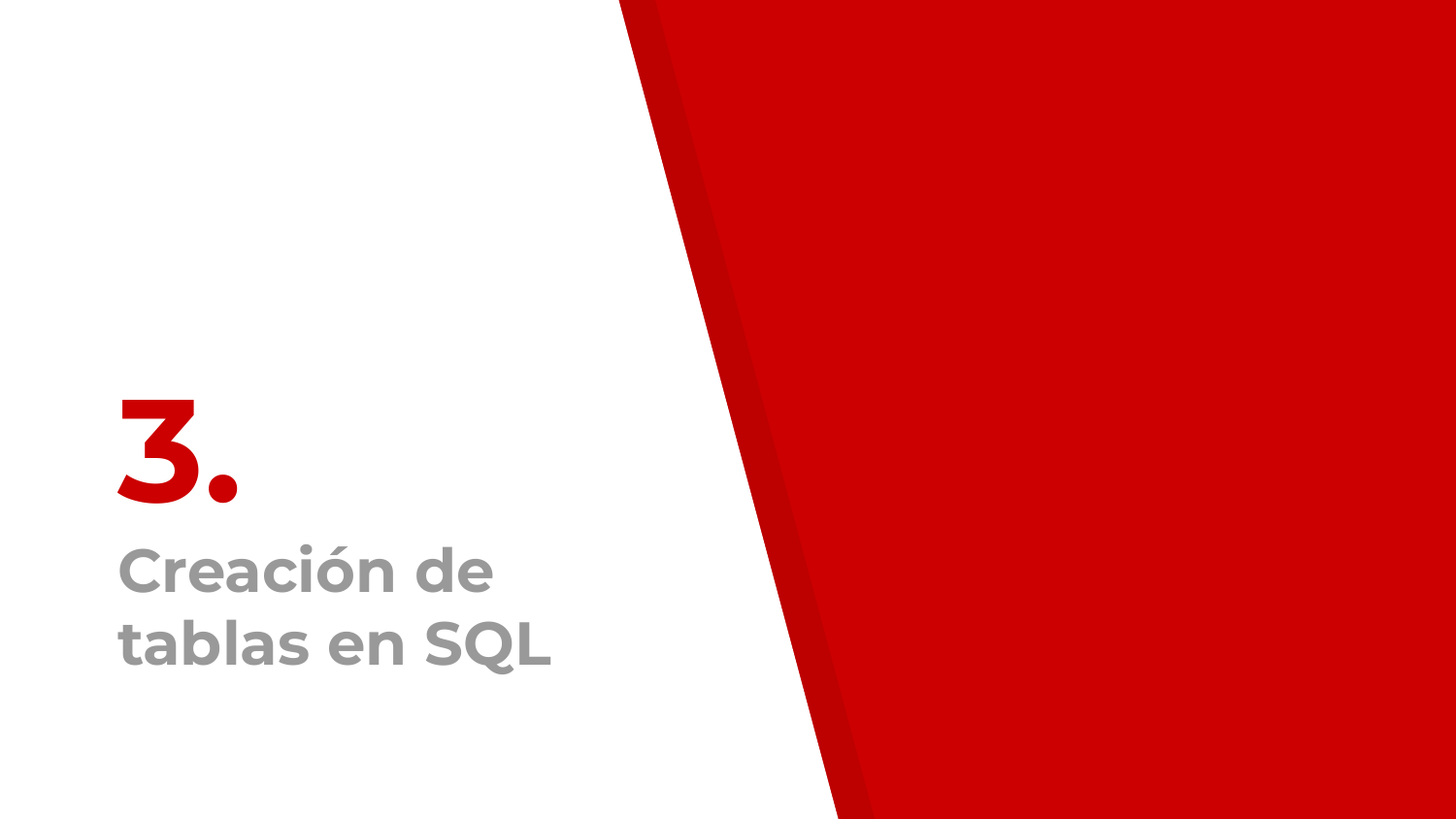

# 3.
Creación de tablas en SQL